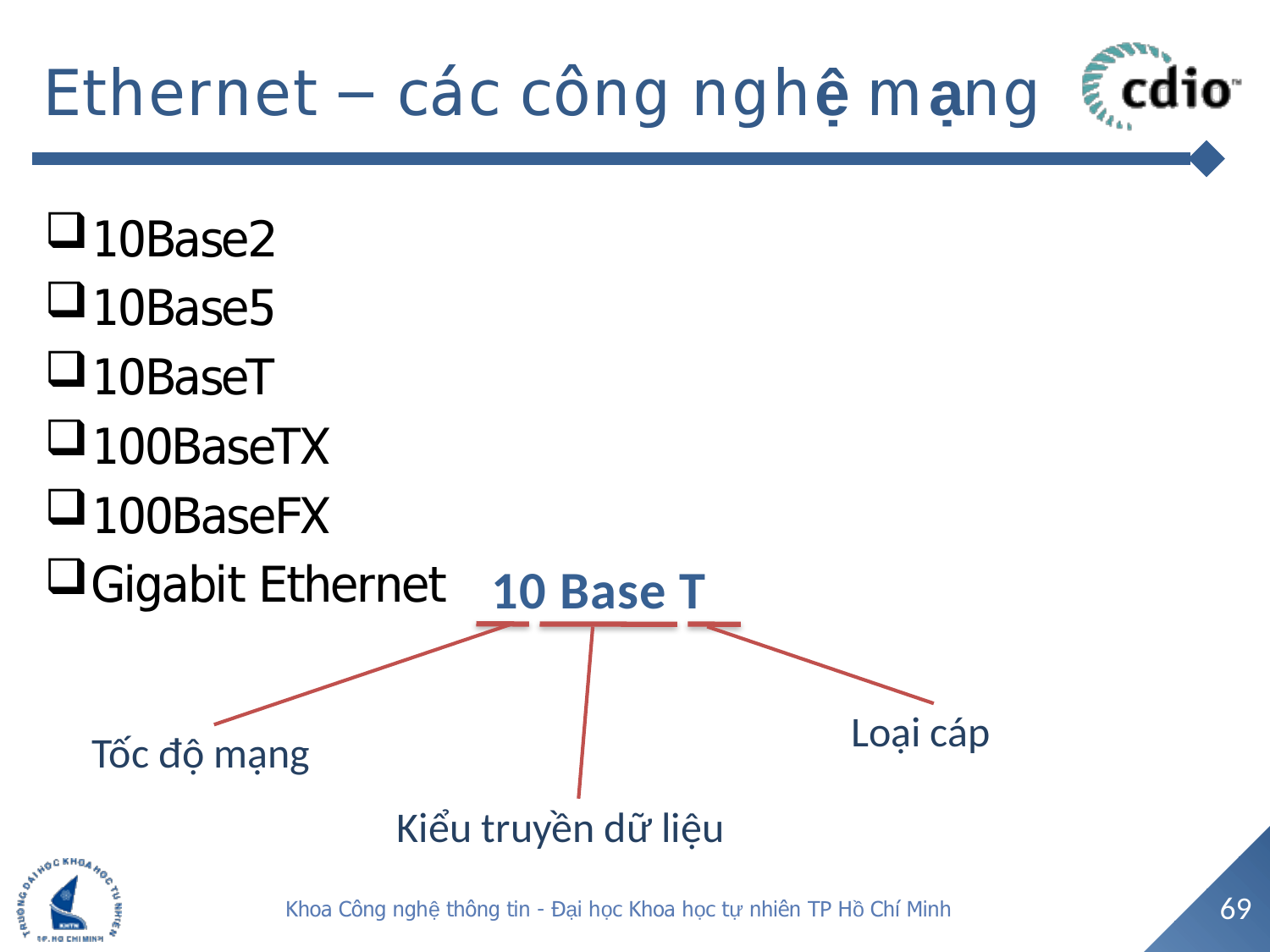

# Ethernet – các công nghệ mạng
10Base2
10Base5
10BaseT
100BaseTX
100BaseFX
Gigabit Ethernet
10 Base T
Loại cáp
Tốc độ mạng
Kiểu truyền dữ liệu
69
Khoa Công nghệ thông tin - Đại học Khoa học tự nhiên TP Hồ Chí Minh